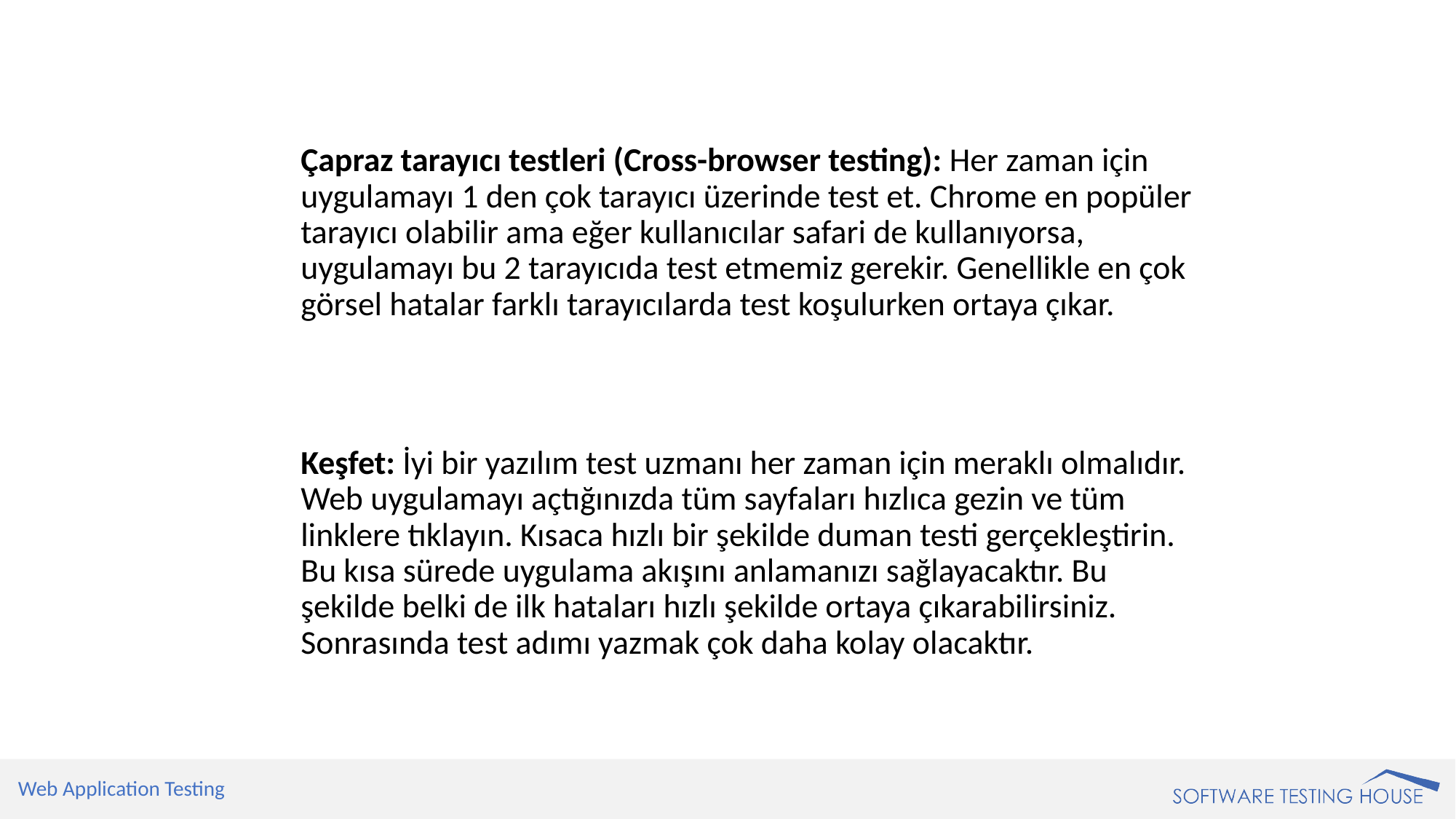

Çapraz tarayıcı testleri (Cross-browser testing): Her zaman için uygulamayı 1 den çok tarayıcı üzerinde test et. Chrome en popüler tarayıcı olabilir ama eğer kullanıcılar safari de kullanıyorsa, uygulamayı bu 2 tarayıcıda test etmemiz gerekir. Genellikle en çok görsel hatalar farklı tarayıcılarda test koşulurken ortaya çıkar.
	Keşfet: İyi bir yazılım test uzmanı her zaman için meraklı olmalıdır. Web uygulamayı açtığınızda tüm sayfaları hızlıca gezin ve tüm linklere tıklayın. Kısaca hızlı bir şekilde duman testi gerçekleştirin. Bu kısa sürede uygulama akışını anlamanızı sağlayacaktır. Bu şekilde belki de ilk hataları hızlı şekilde ortaya çıkarabilirsiniz. Sonrasında test adımı yazmak çok daha kolay olacaktır.
Web Application Testing